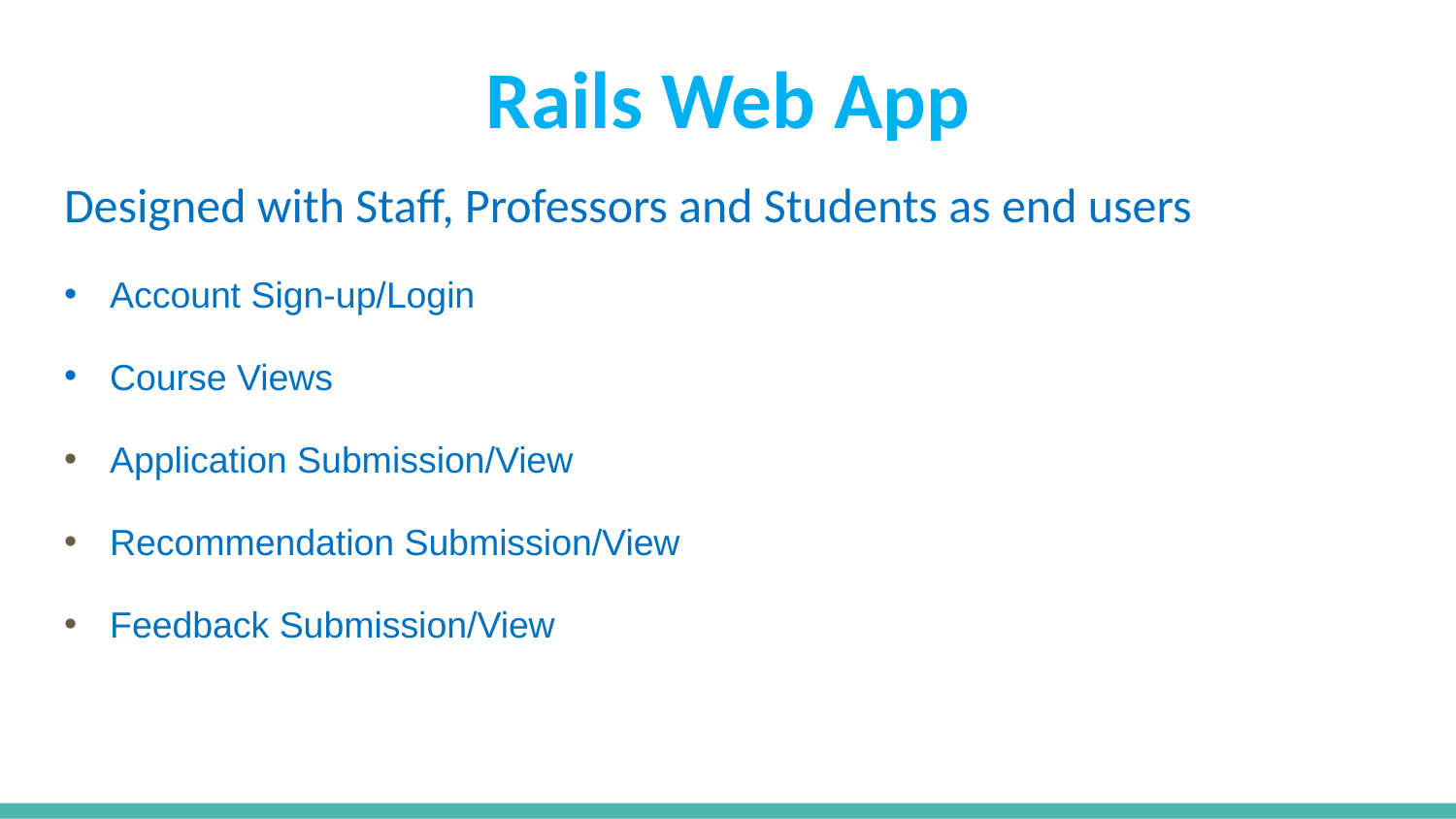

# Rails Web App
Designed with Staff, Professors and Students as end users
Account Sign-up/Login
Course Views
Application Submission/View
Recommendation Submission/View
Feedback Submission/View